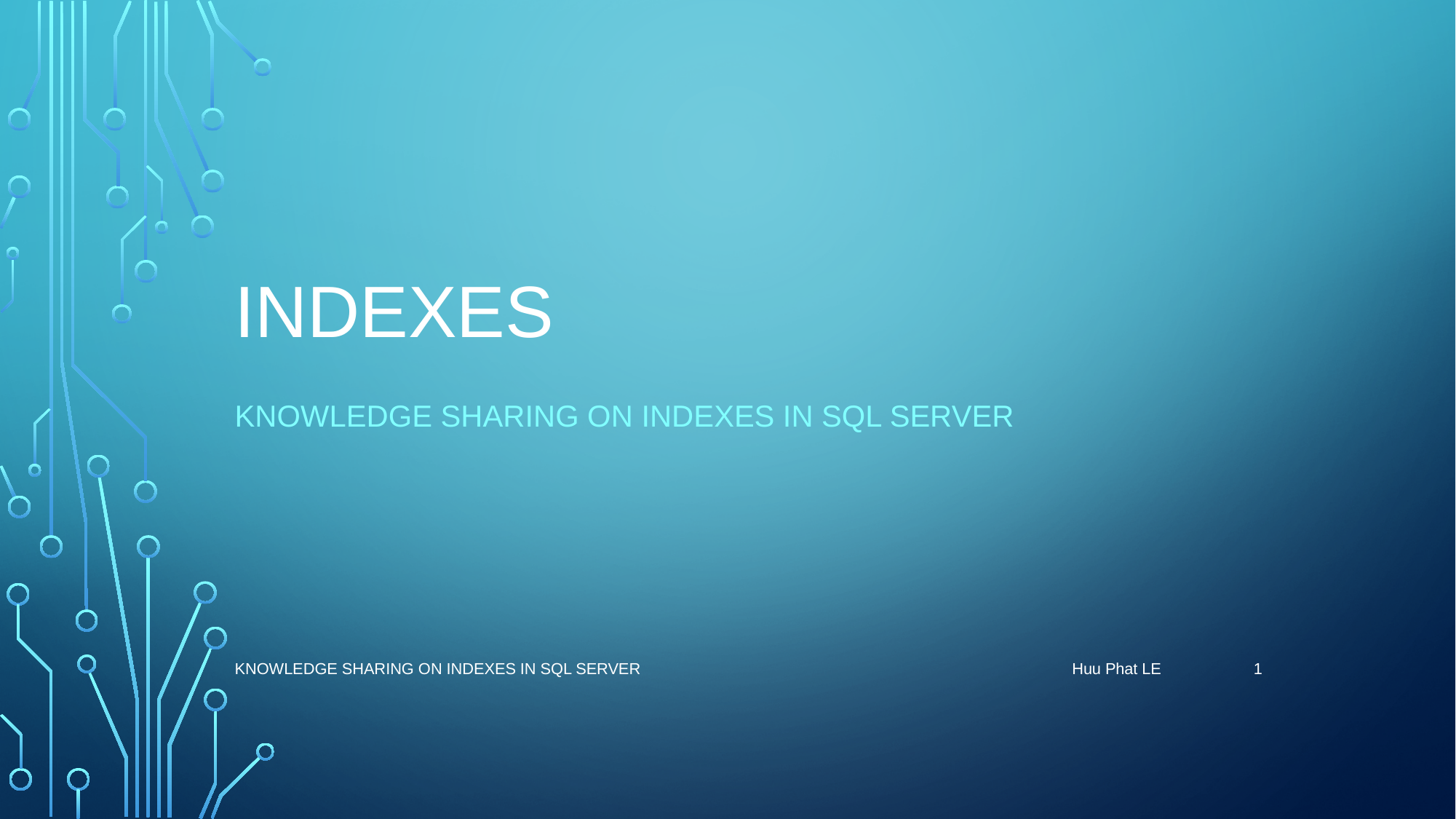

# INDEXES
Knowledge sharing on indexes in sql server

1
Knowledge sharing on Indexes in SQL Server
Huu Phat LE